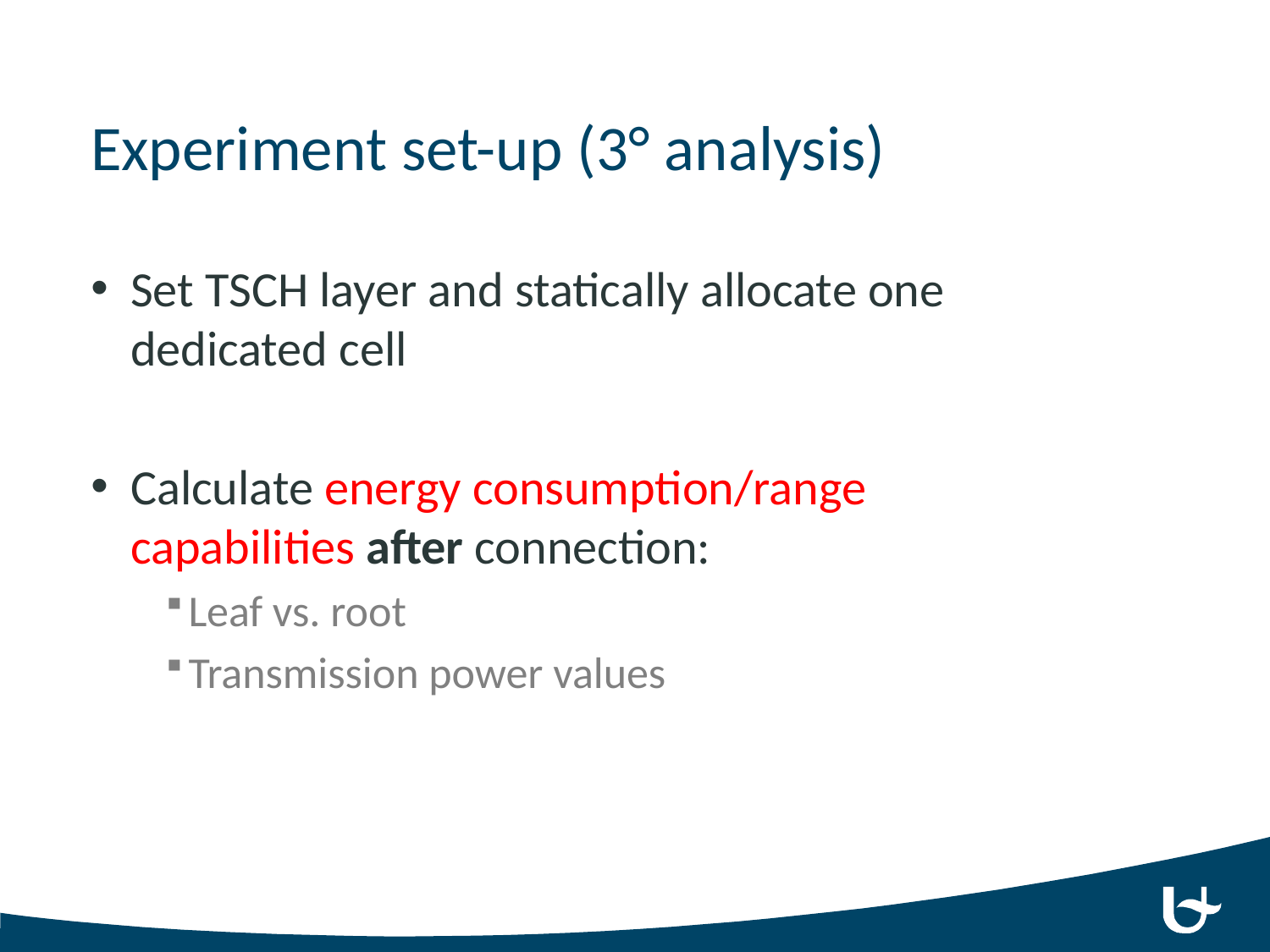

Experiment set-up (3° analysis)
Set TSCH layer and statically allocate one dedicated cell

Calculate energy consumption/range capabilities after connection:
Leaf vs. root
Transmission power values